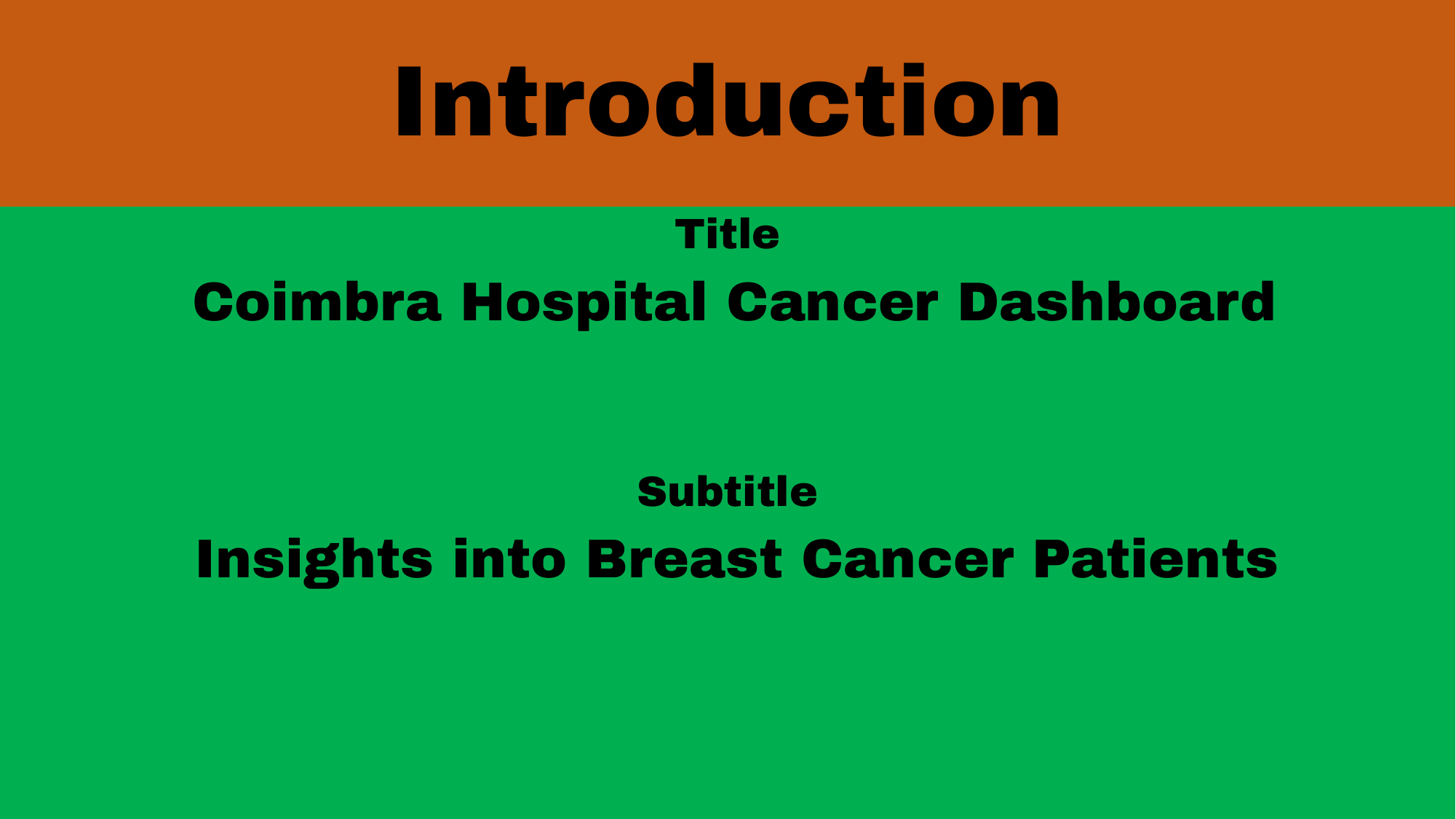

# Introduction
Title
 Coimbra Hospital Cancer Dashboard

Subtitle
 Insights into Breast Cancer Patients